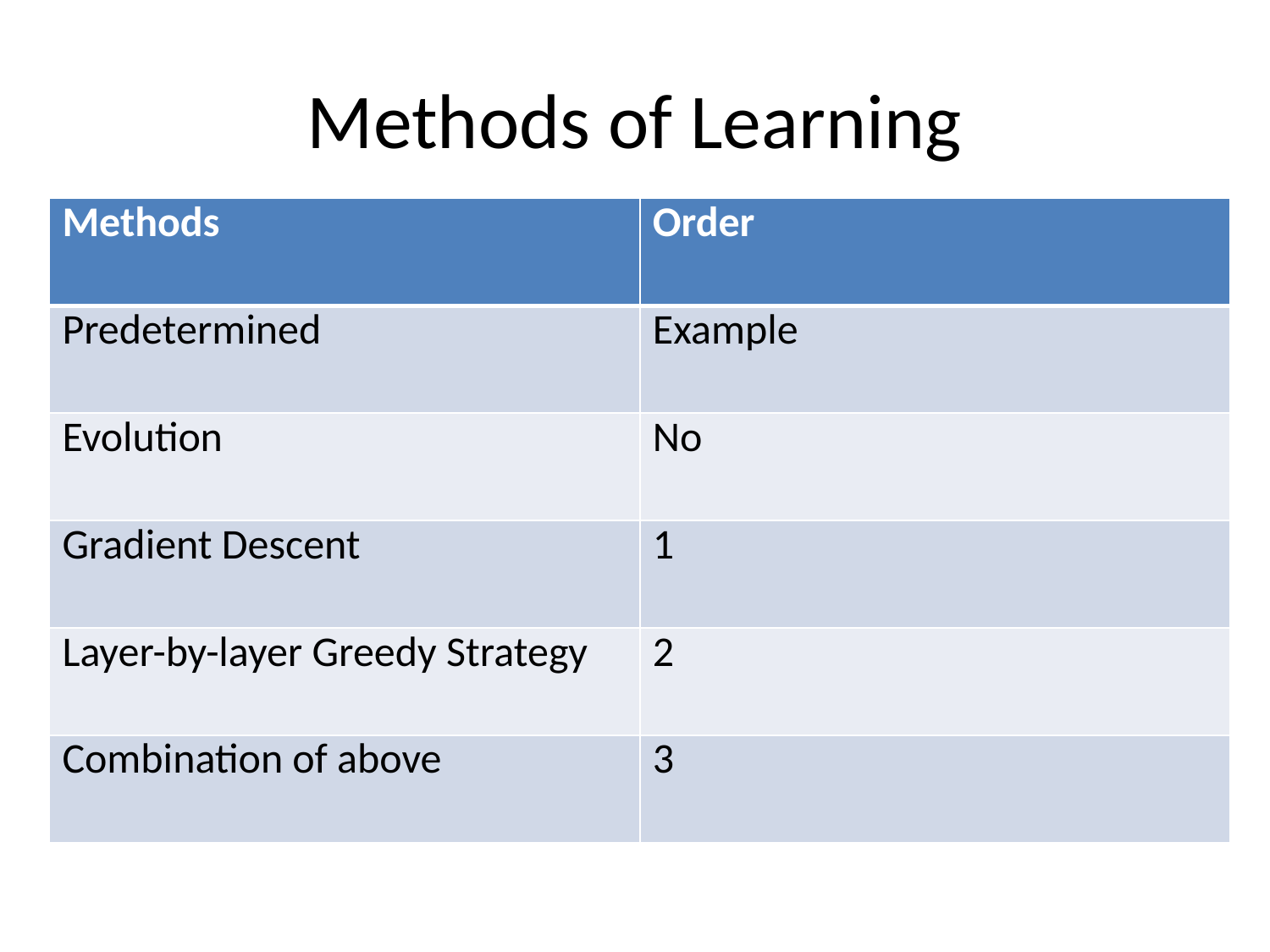

# Methods of Learning
| Methods | Order |
| --- | --- |
| Predetermined | Example |
| Evolution | No |
| Gradient Descent | 1 |
| Layer-by-layer Greedy Strategy | 2 |
| Combination of above | 3 |